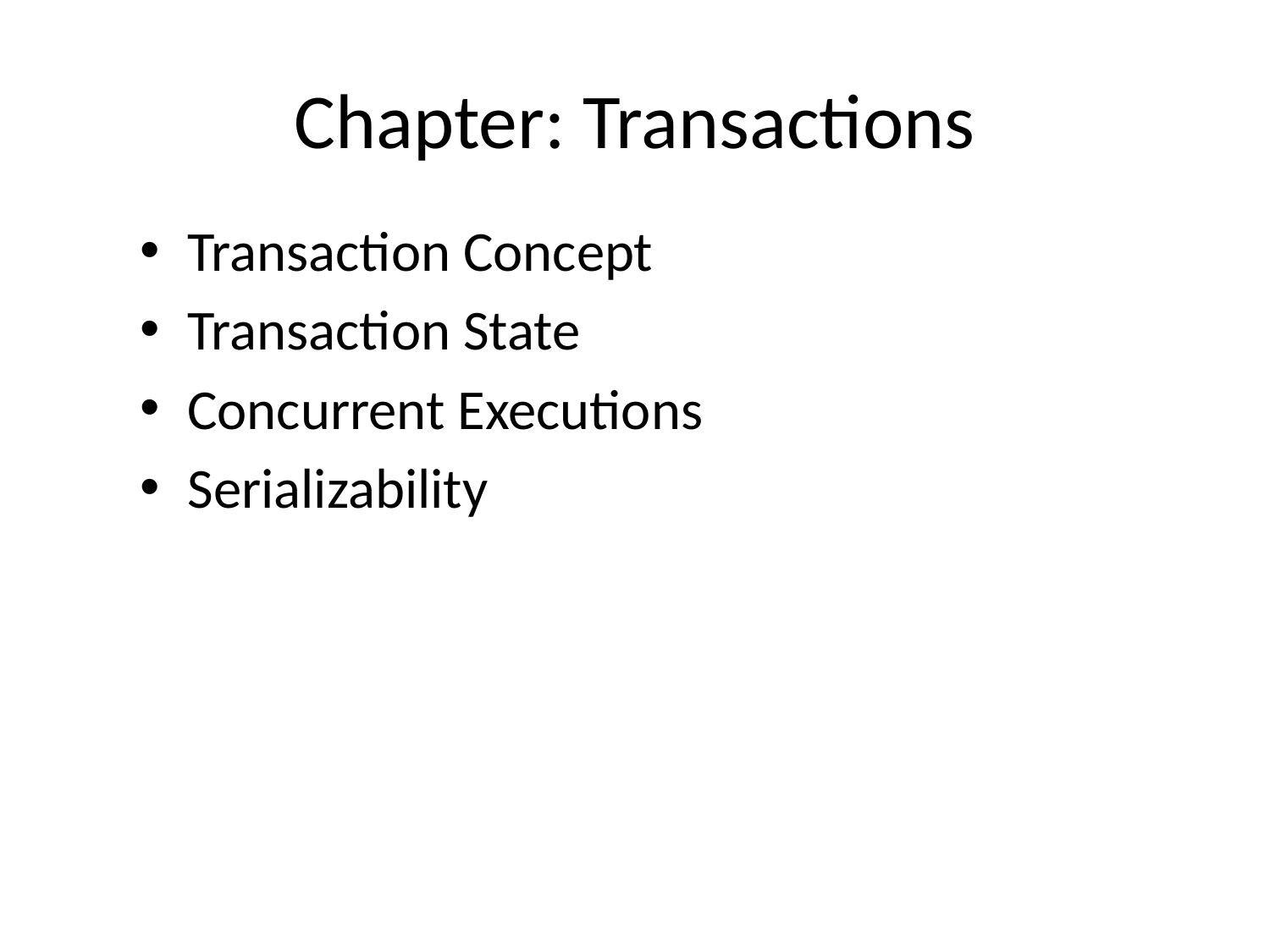

# Chapter: Transactions
Transaction Concept
Transaction State
Concurrent Executions
Serializability